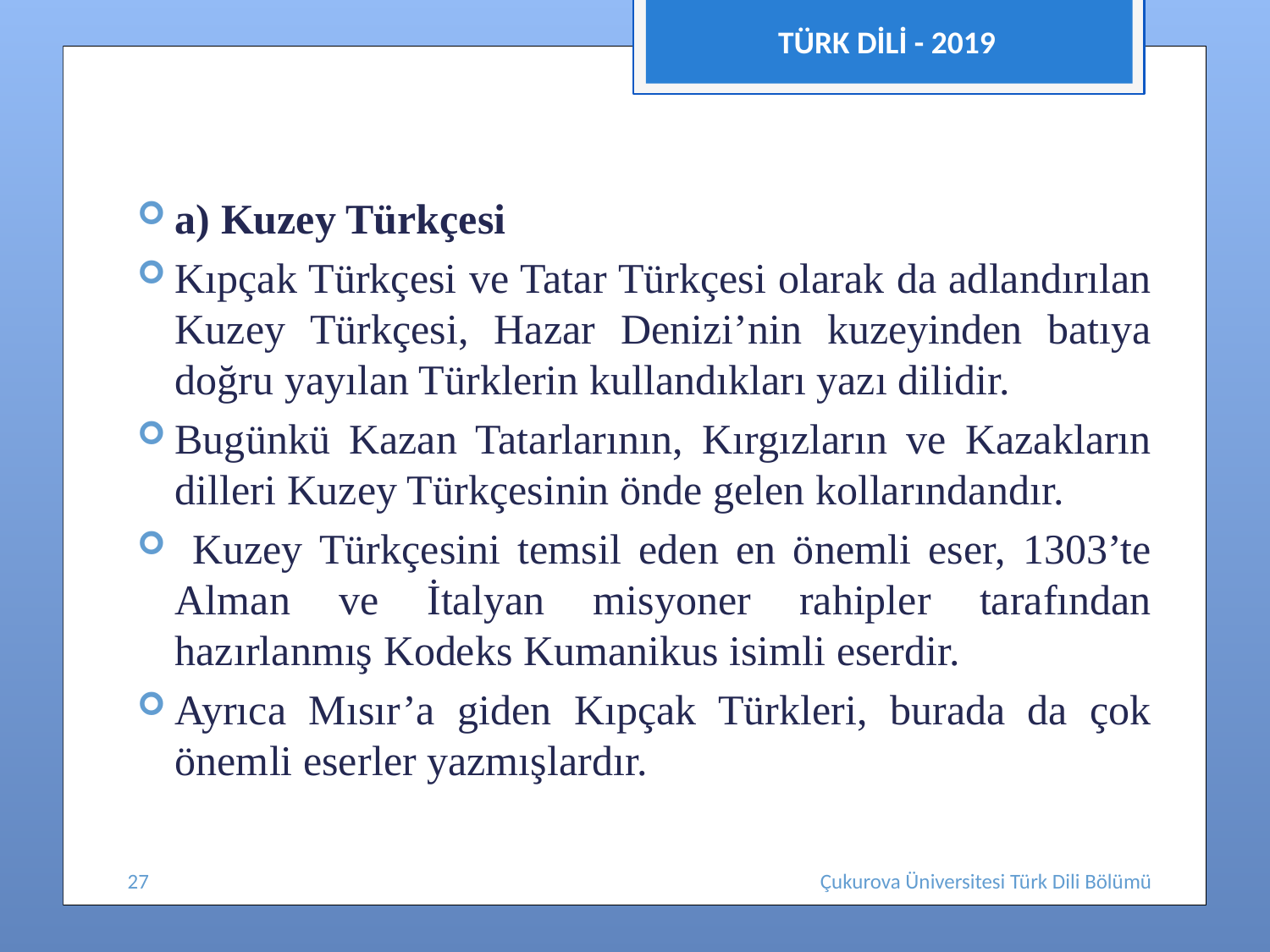

TÜRK DİLİ - 2019
#

a) Kuzey Türkçesi
Kıpçak Türkçesi ve Tatar Türkçesi olarak da adlandırılan Kuzey Türkçesi, Hazar Denizi’nin kuzeyinden batıya doğru yayılan Türklerin kullandıkları yazı dilidir.
Bugünkü Kazan Tatarlarının, Kırgızların ve Kazakların dilleri Kuzey Türkçesinin önde gelen kollarındandır.
 Kuzey Türkçesini temsil eden en önemli eser, 1303’te Alman ve İtalyan misyoner rahipler tarafından hazırlanmış Kodeks Kumanikus isimli eserdir.
Ayrıca Mısır’a giden Kıpçak Türkleri, burada da çok önemli eserler yazmışlardır.

27
Çukurova Üniversitesi Türk Dili Bölümü